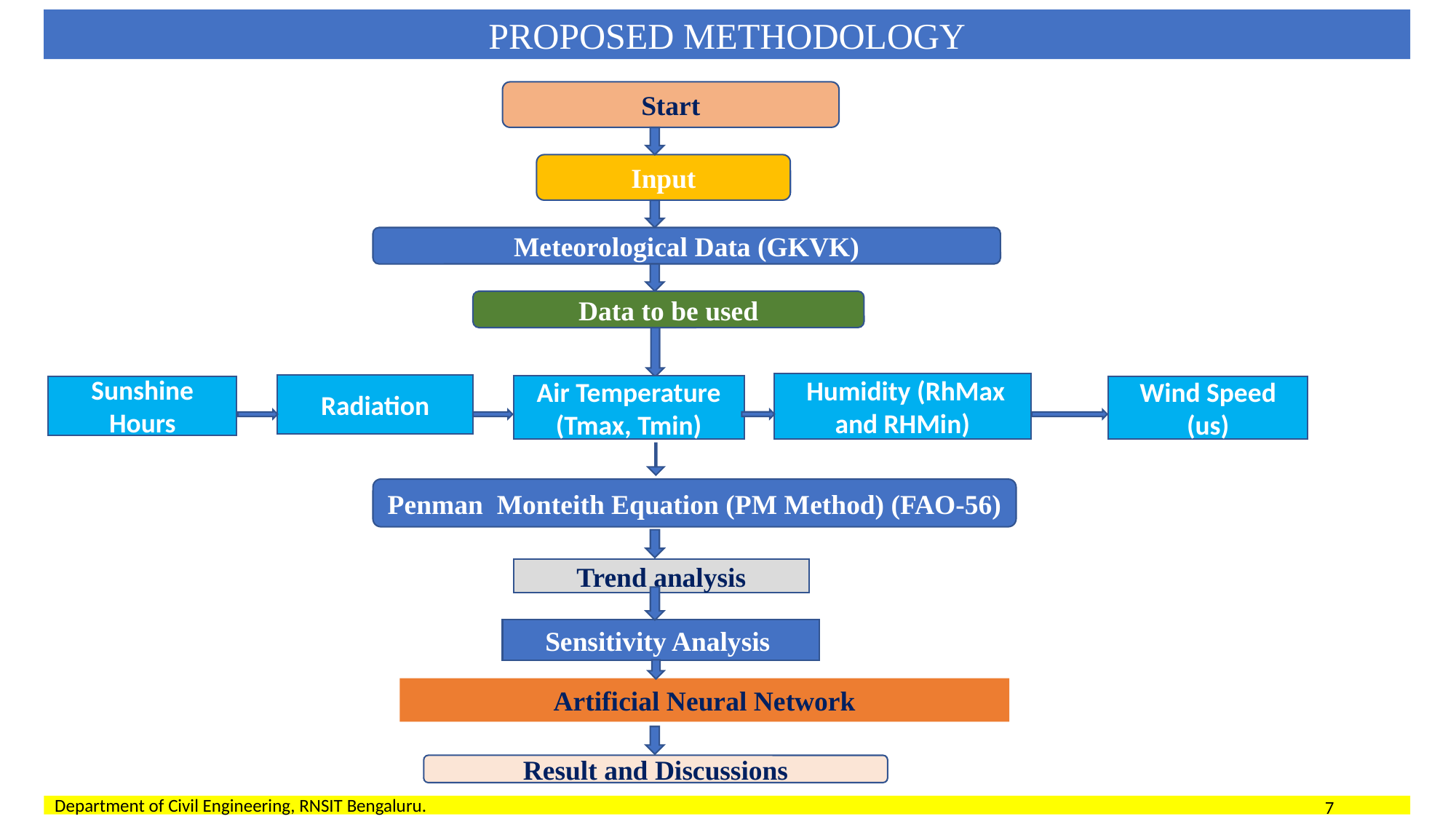

PROPOSED METHODOLOGY
Start

Input

Meteorological Data (GKVK)

Data to be used

 Humidity (RhMax and RHMin)
Radiation
Air Temperature (Tmax, Tmin)
Sunshine Hours
Wind Speed (us)

Penman  Monteith Equation (PM Method) (FAO-56)

Trend analysis

Sensitivity Analysis

Artificial Neural Network

Result and Discussions
Department of Civil Engineering, RNSIT Bengaluru.
7